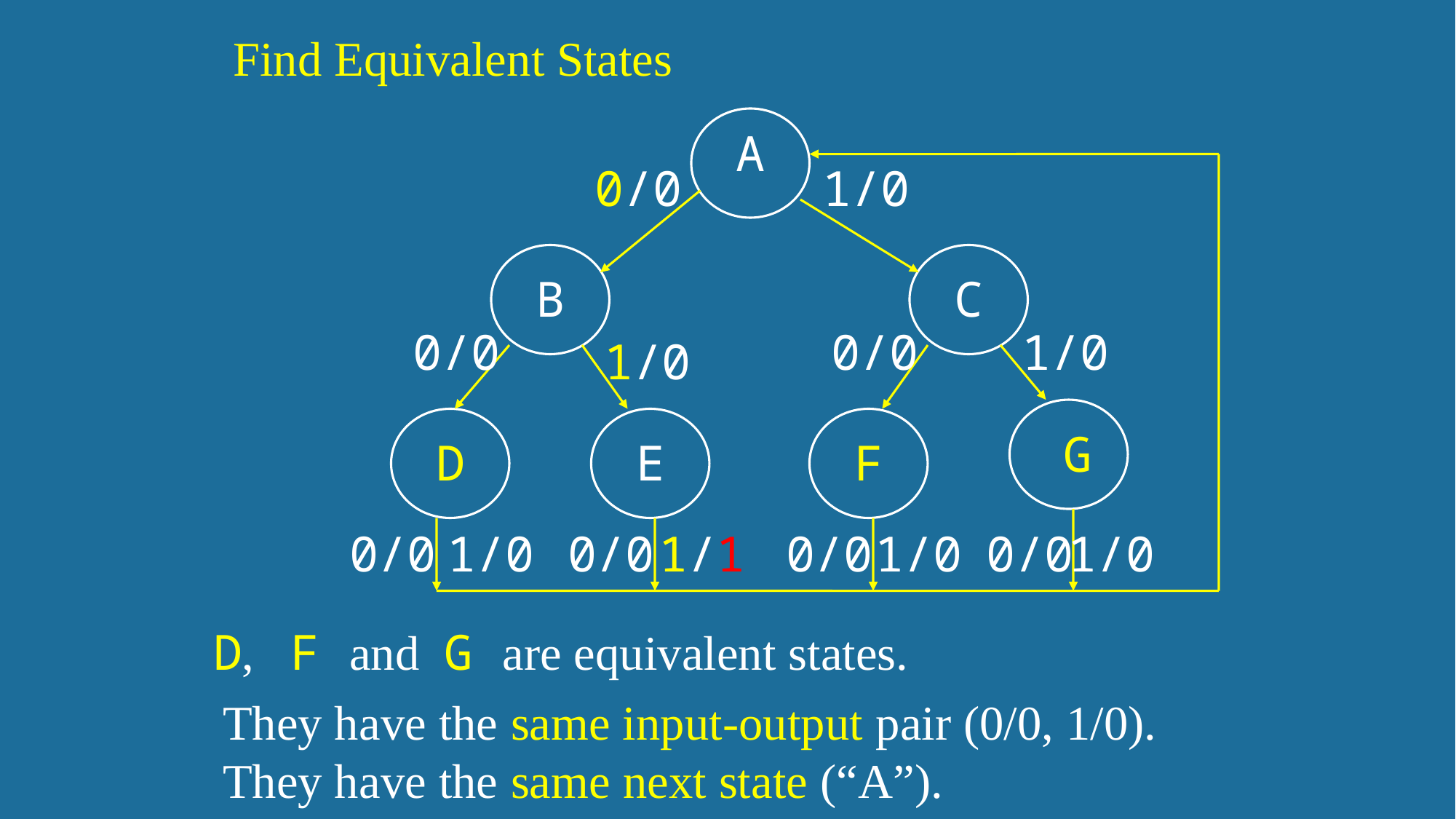

Find Equivalent States

A
0/0

B
1/0

C

0/0

1/0

0/0

D
0/0

F
1/0

G
1/0

E

0/0
1/0
0/0

1/1
0/0
1/0

D,   F and  G are equivalent states.
They have the same input-output pair (0/0, 1/0).
They have the same next state (“A”).